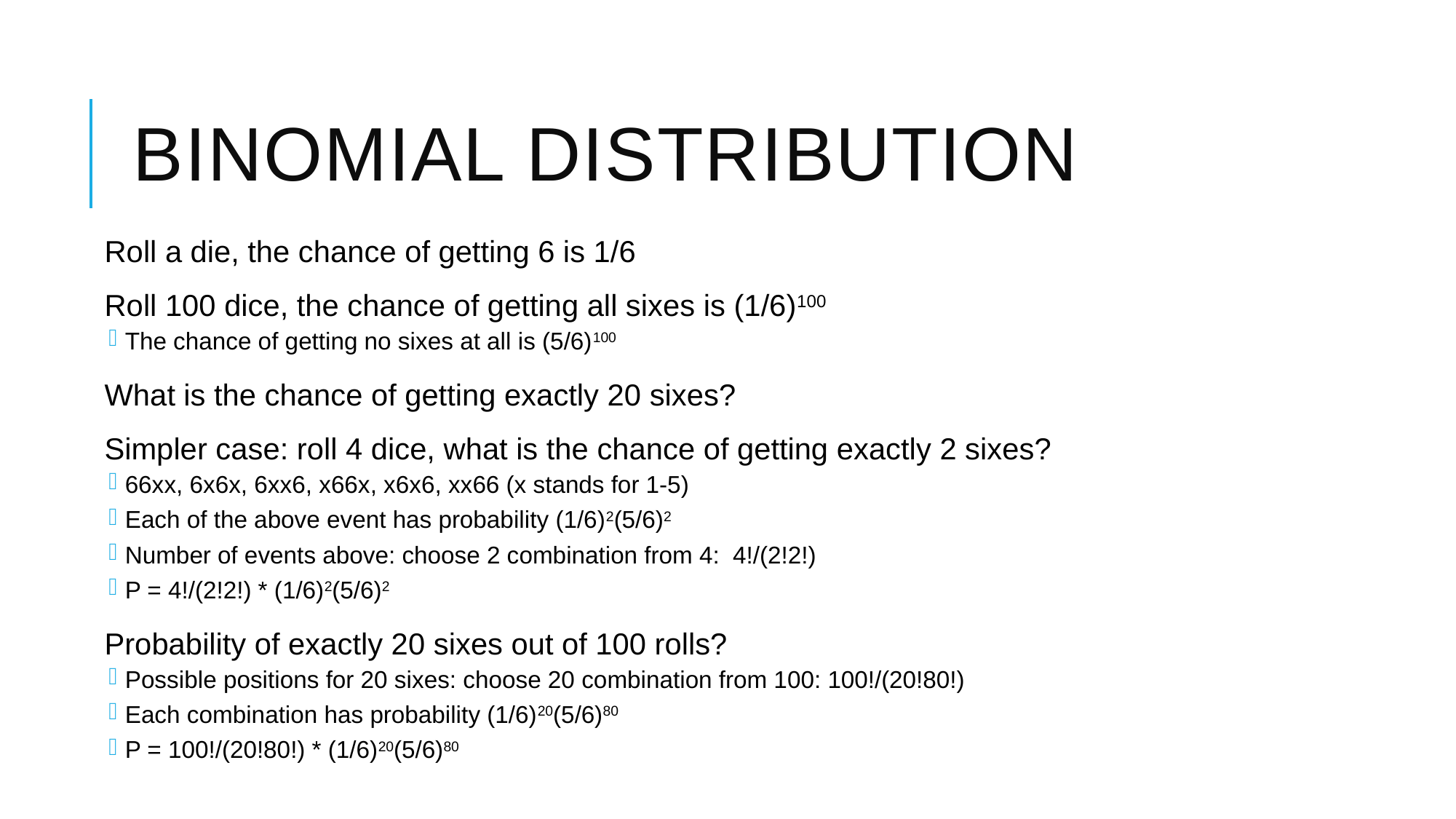

# Binomial distribution
Roll a die, the chance of getting 6 is 1/6
Roll 100 dice, the chance of getting all sixes is (1/6)100
The chance of getting no sixes at all is (5/6)100
What is the chance of getting exactly 20 sixes?
Simpler case: roll 4 dice, what is the chance of getting exactly 2 sixes?
66xx, 6x6x, 6xx6, x66x, x6x6, xx66 (x stands for 1-5)
Each of the above event has probability (1/6)2(5/6)2
Number of events above: choose 2 combination from 4:  4!/(2!2!)
P = 4!/(2!2!) * (1/6)2(5/6)2
Probability of exactly 20 sixes out of 100 rolls?
Possible positions for 20 sixes: choose 20 combination from 100: 100!/(20!80!)
Each combination has probability (1/6)20(5/6)80
P = 100!/(20!80!) * (1/6)20(5/6)80